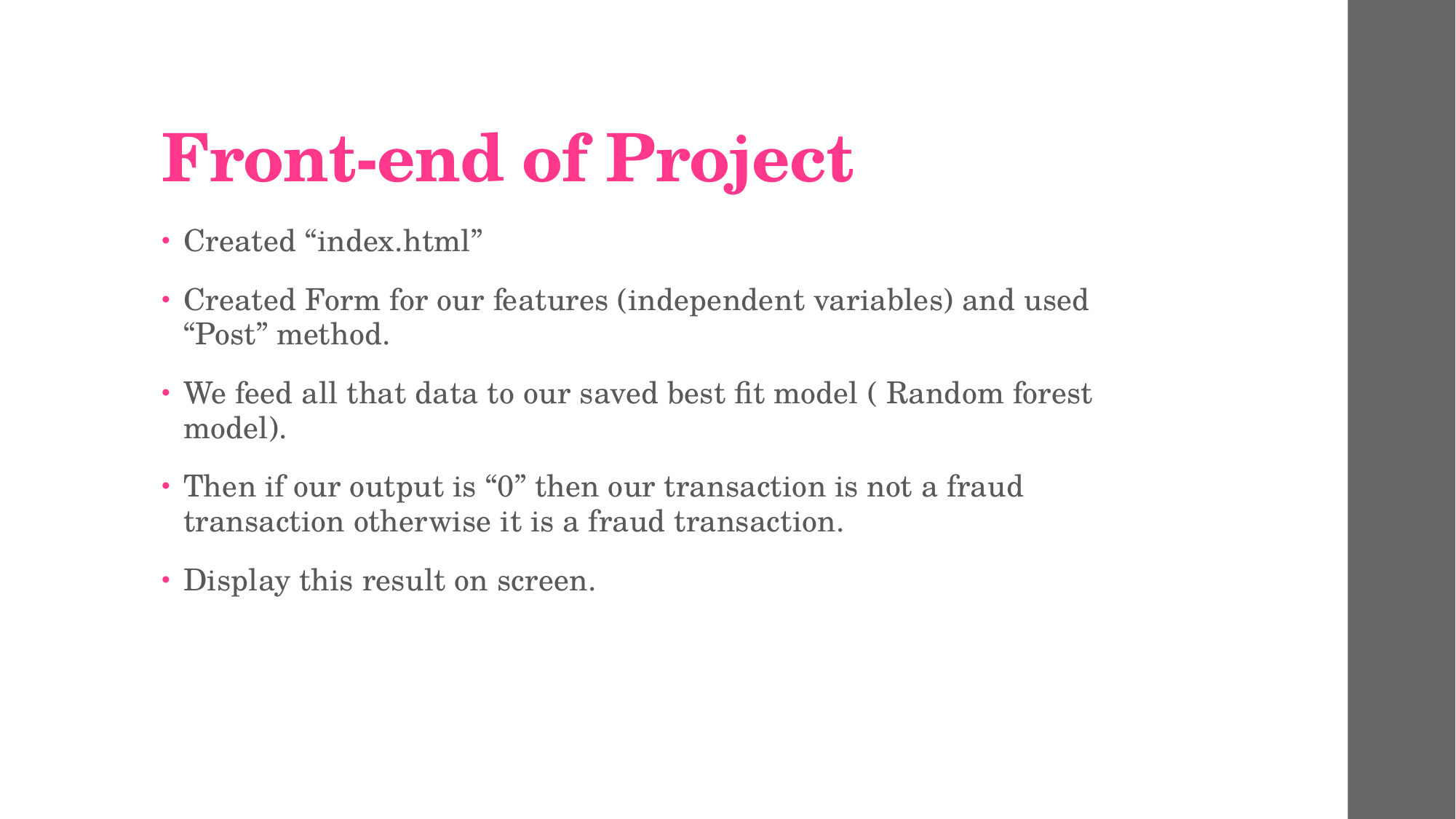

# Front-end of Project
Created “index.html”
Created Form for our features (independent variables) and used “Post” method.
We feed all that data to our saved best fit model ( Random forest model).
Then if our output is “0” then our transaction is not a fraud transaction otherwise it is a fraud transaction.
Display this result on screen.